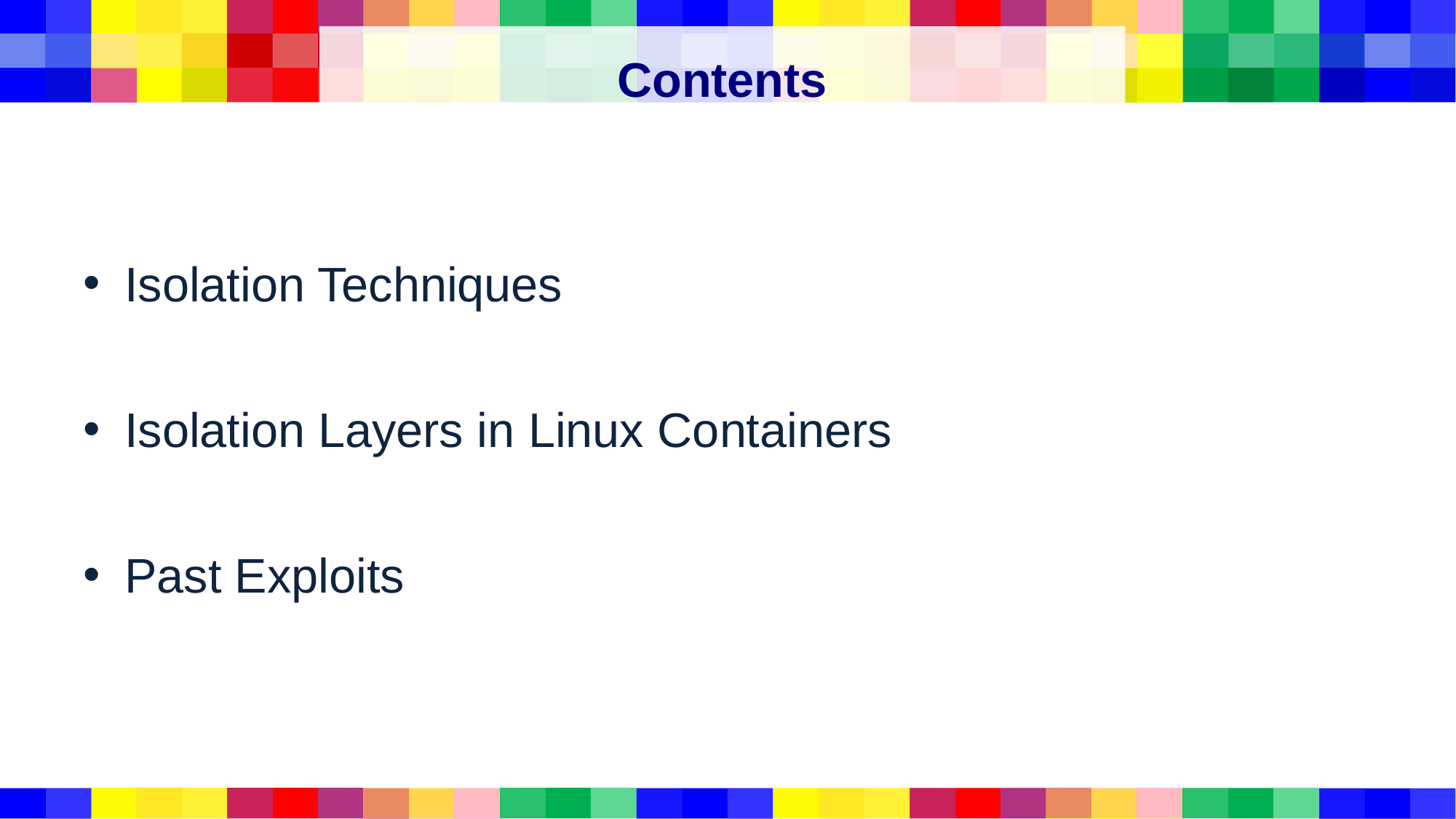

# Contents
Isolation Techniques
Isolation Layers in Linux Containers
Past Exploits